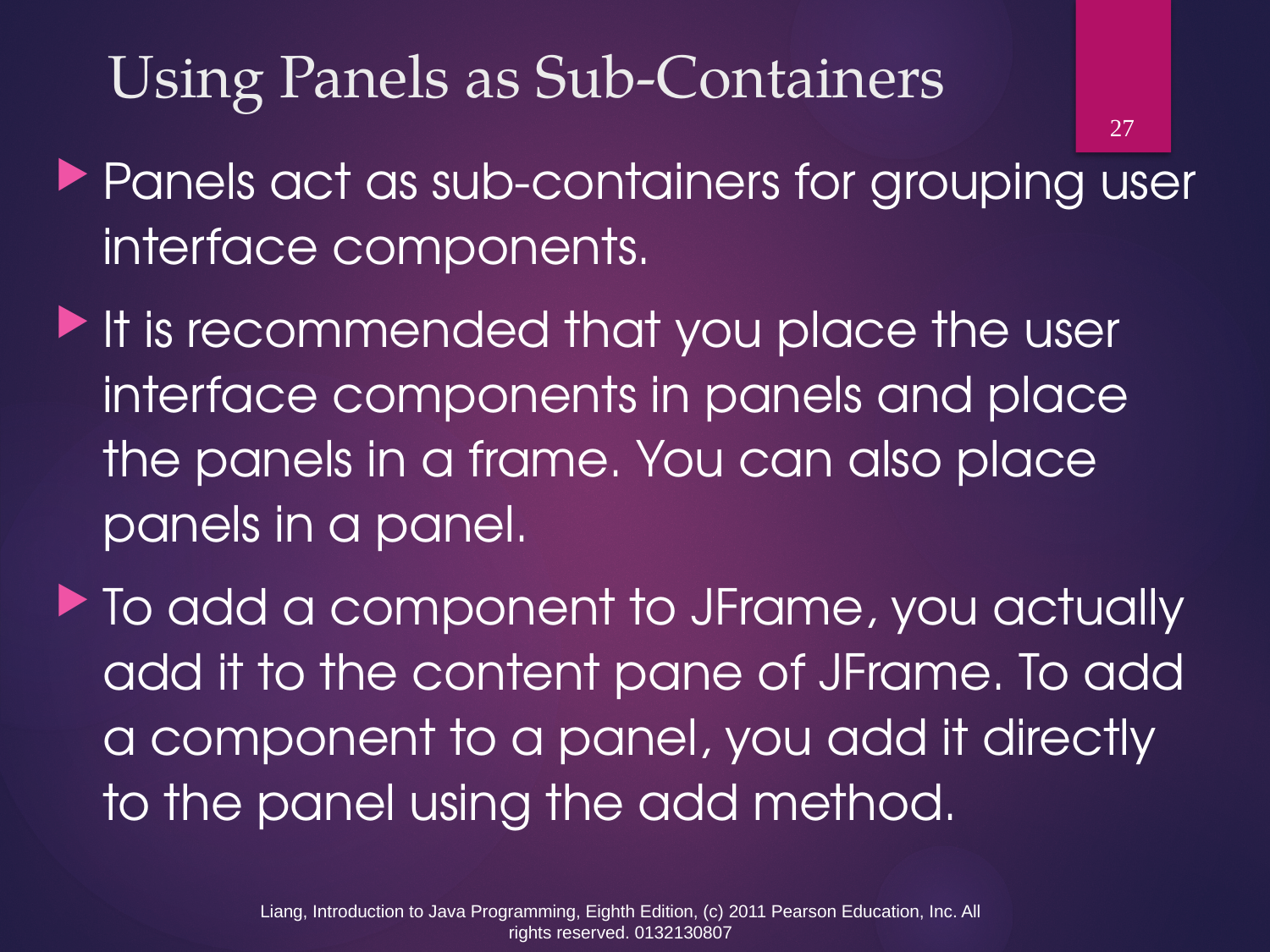

# Using Panels as Sub-Containers
27
Panels act as sub-containers for grouping user interface components.
It is recommended that you place the user interface components in panels and place the panels in a frame. You can also place panels in a panel.
To add a component to JFrame, you actually add it to the content pane of JFrame. To add a component to a panel, you add it directly to the panel using the add method.